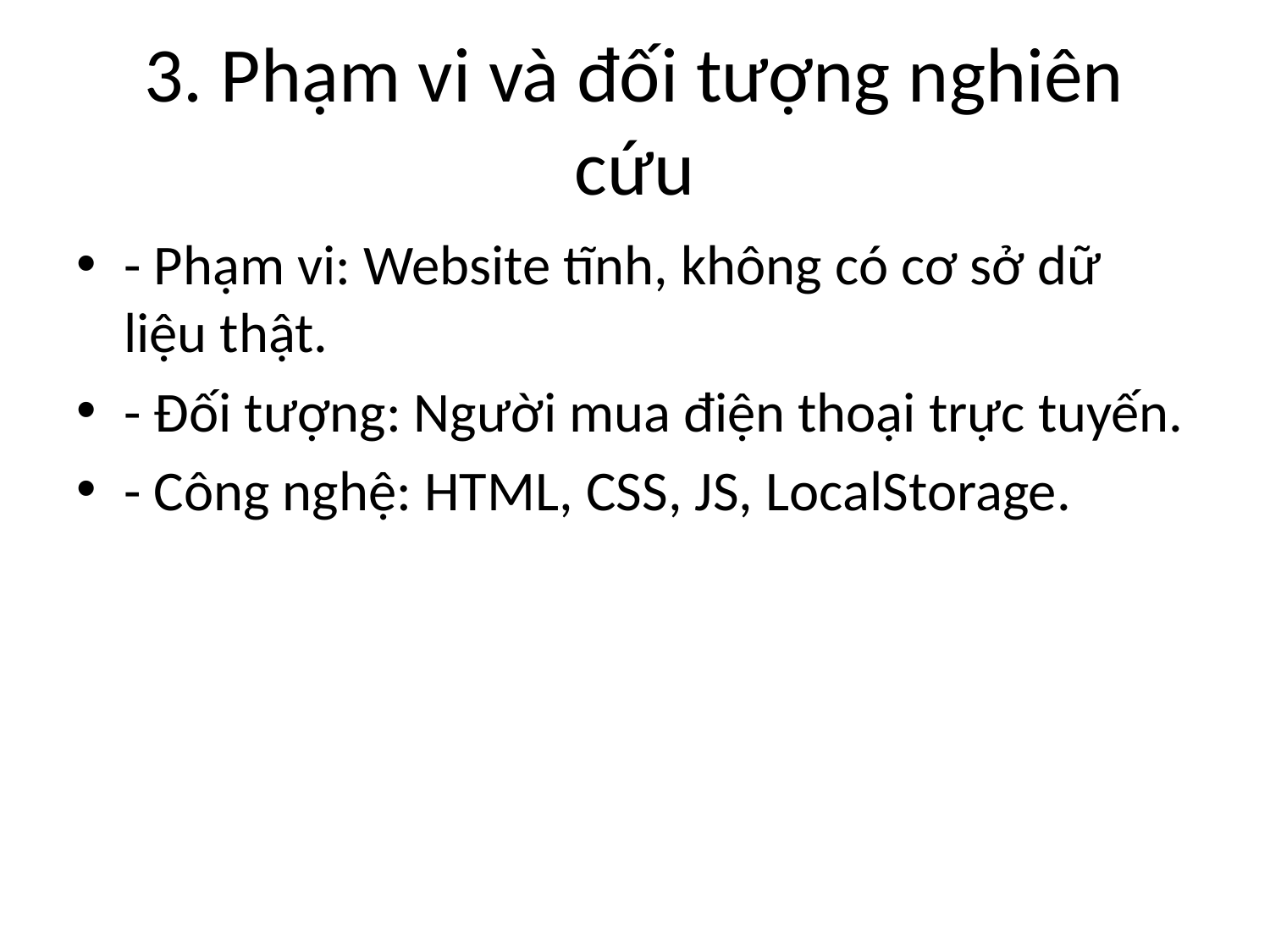

# 3. Phạm vi và đối tượng nghiên cứu
- Phạm vi: Website tĩnh, không có cơ sở dữ liệu thật.
- Đối tượng: Người mua điện thoại trực tuyến.
- Công nghệ: HTML, CSS, JS, LocalStorage.